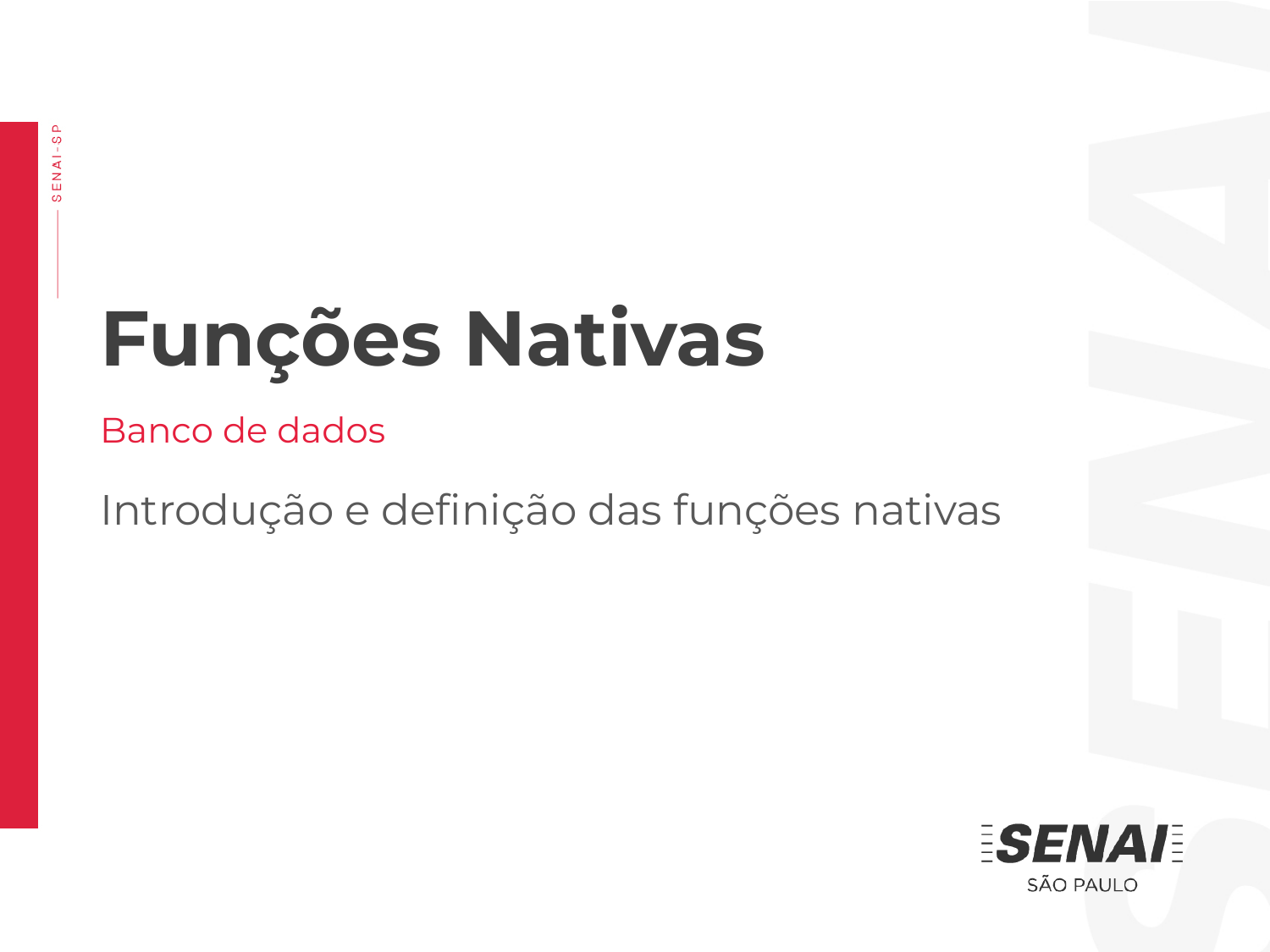

Funções Nativas
Banco de dados
Introdução e definição das funções nativas